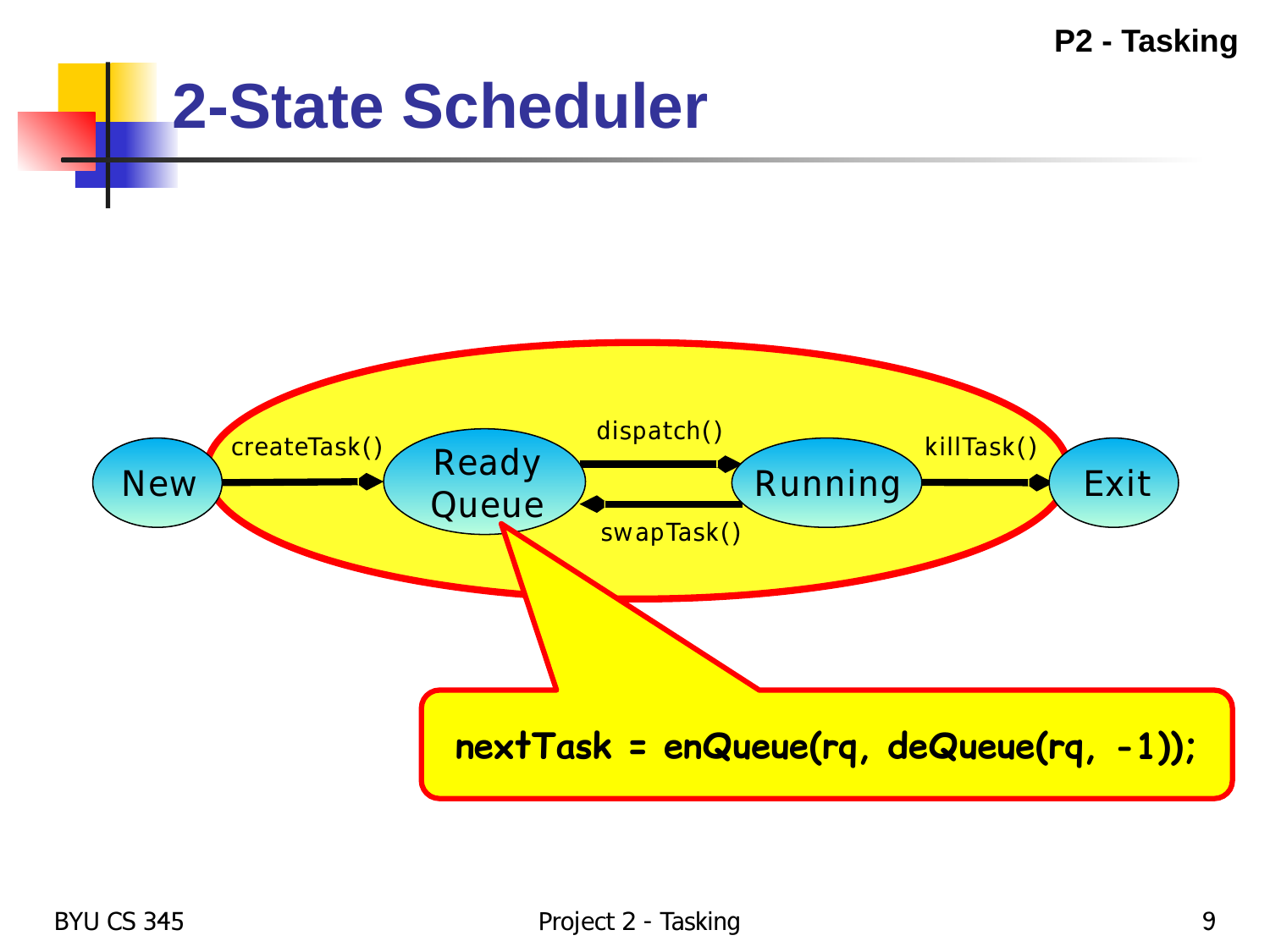

P2 - Tasking
# 2-State Scheduler

dispatch()
createTask()
killTask()

Ready
Queue

New

Running

Exit
swapTask()
nextTask = enQueue(rq, deQueue(rq, -1));
BYU CS 345
Project 2 - Tasking
9